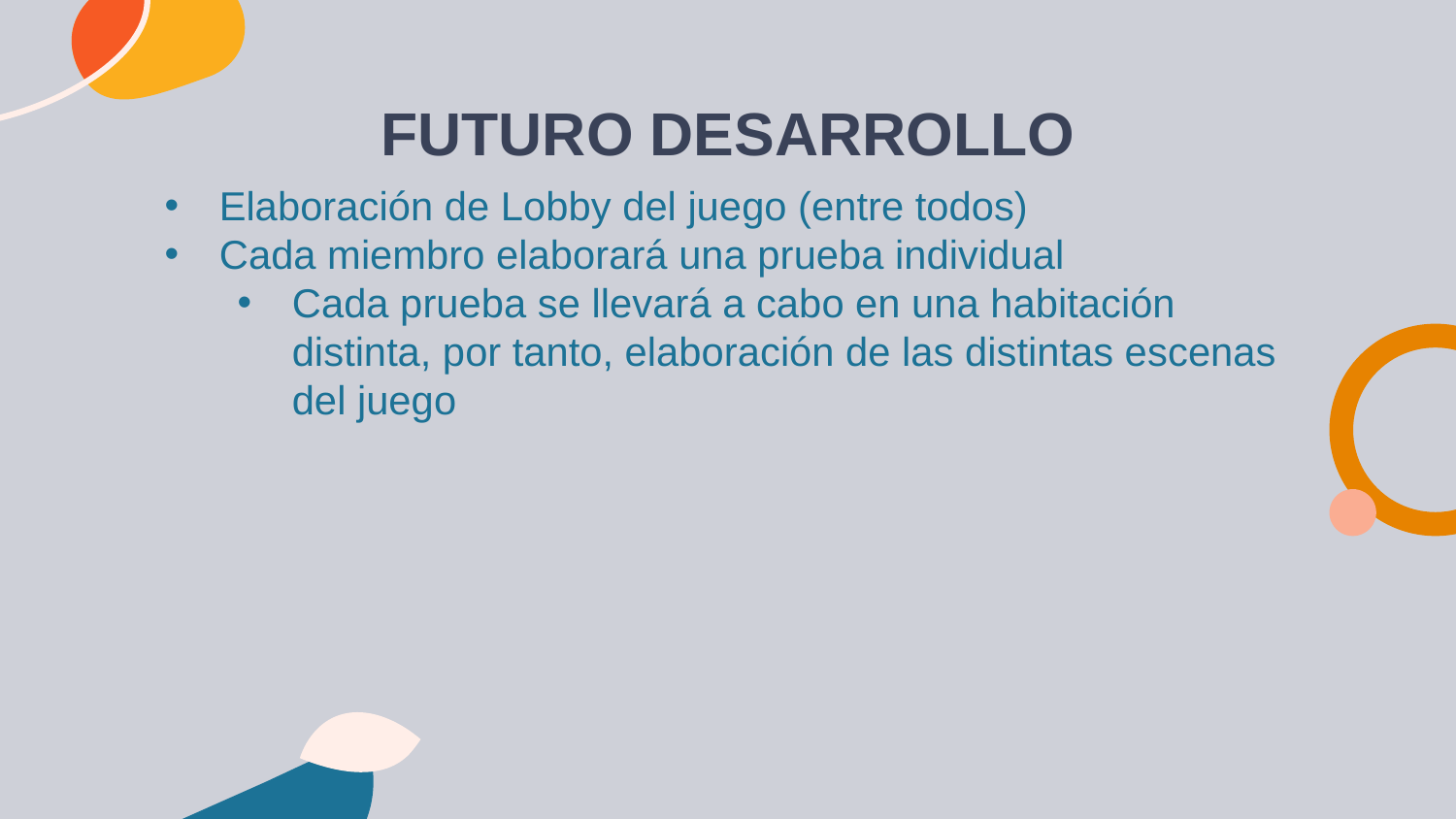

# FUTURO DESARROLLO
Elaboración de Lobby del juego (entre todos)
Cada miembro elaborará una prueba individual
Cada prueba se llevará a cabo en una habitación distinta, por tanto, elaboración de las distintas escenas del juego